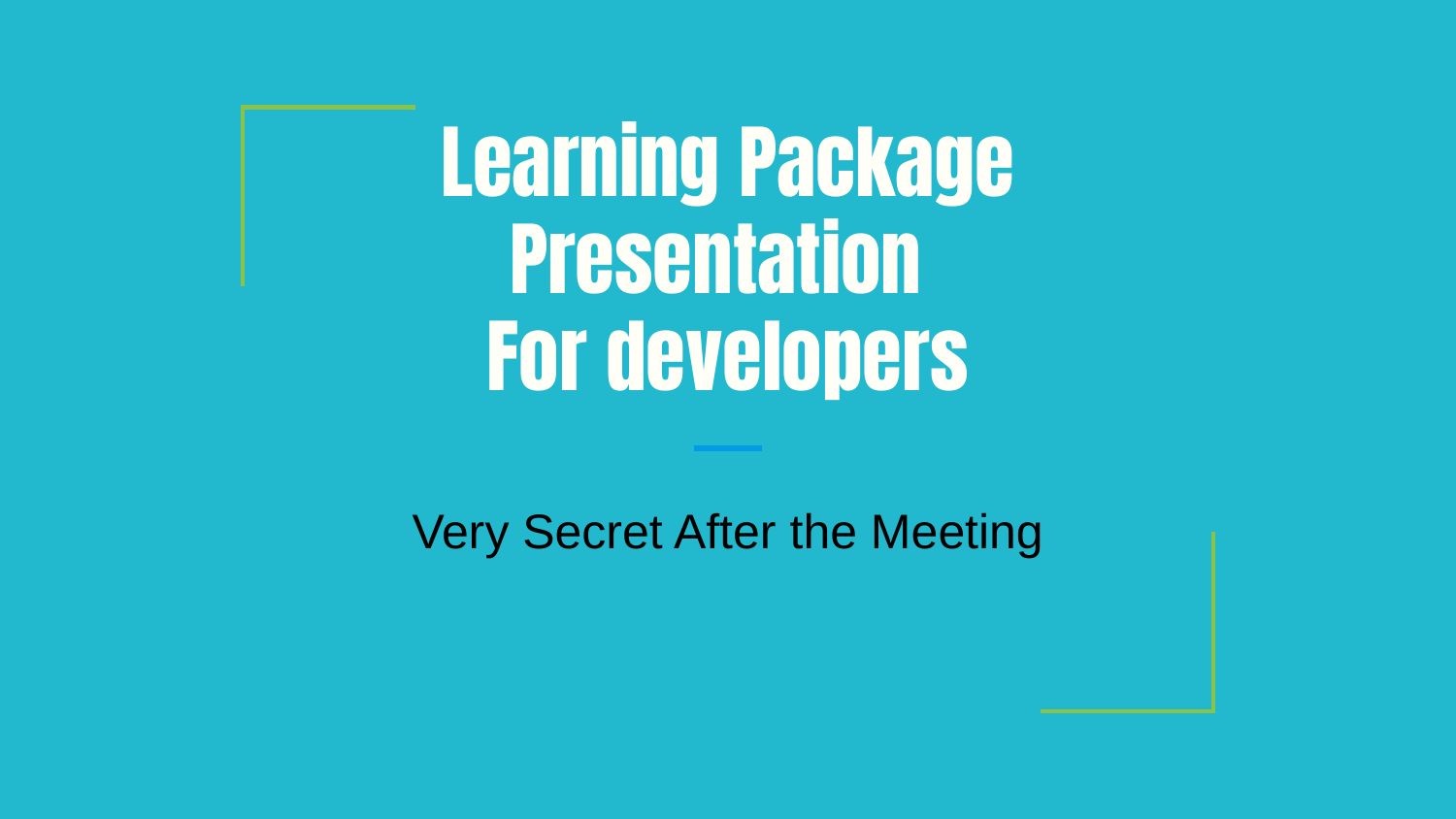

# Learning Package Presentation
For developers
Very Secret After the Meeting